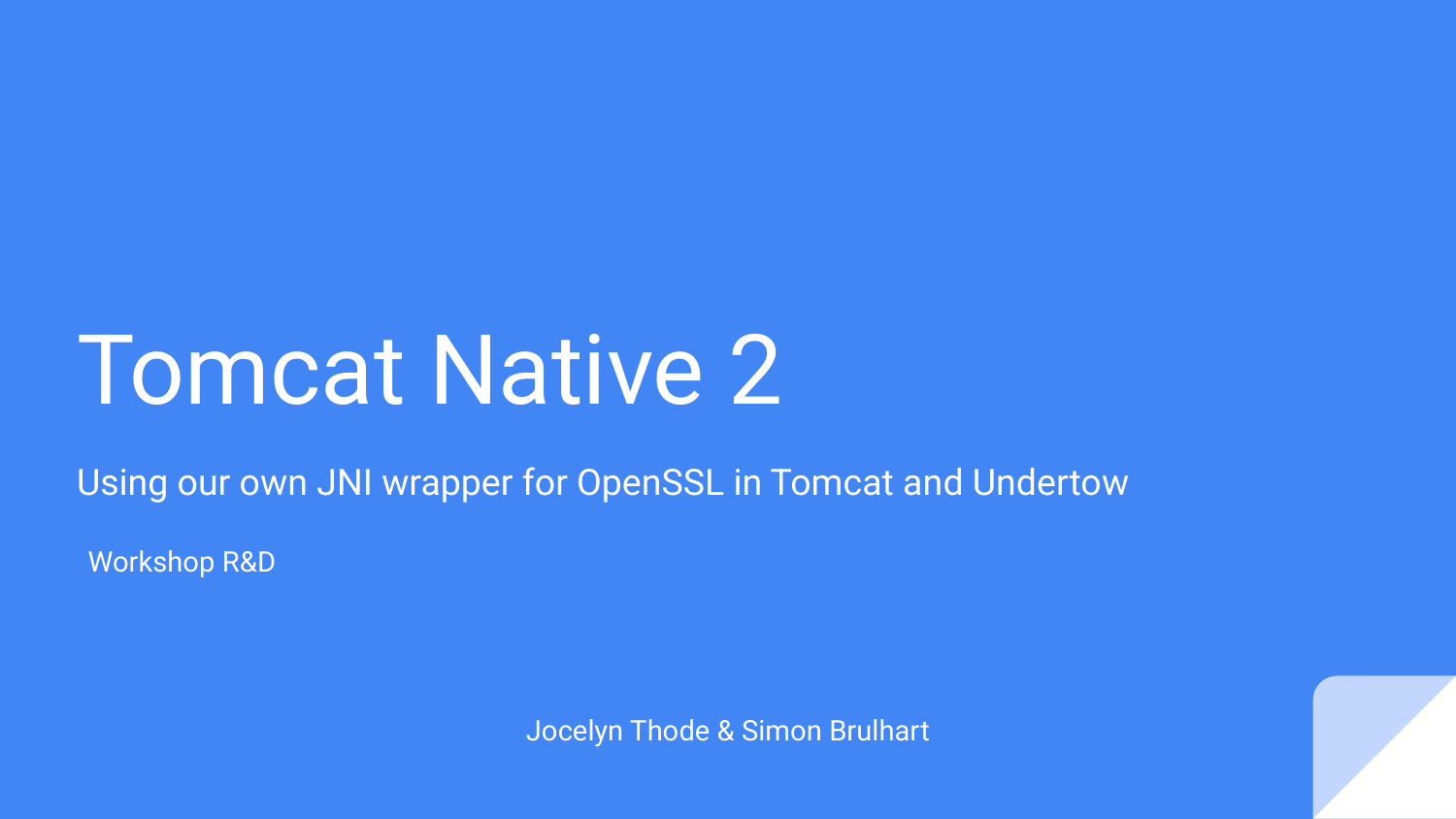

# Tomcat Native 2
Using our own JNI wrapper for OpenSSL in Tomcat and Undertow
Workshop R&D

Jocelyn Thode & Simon Brulhart